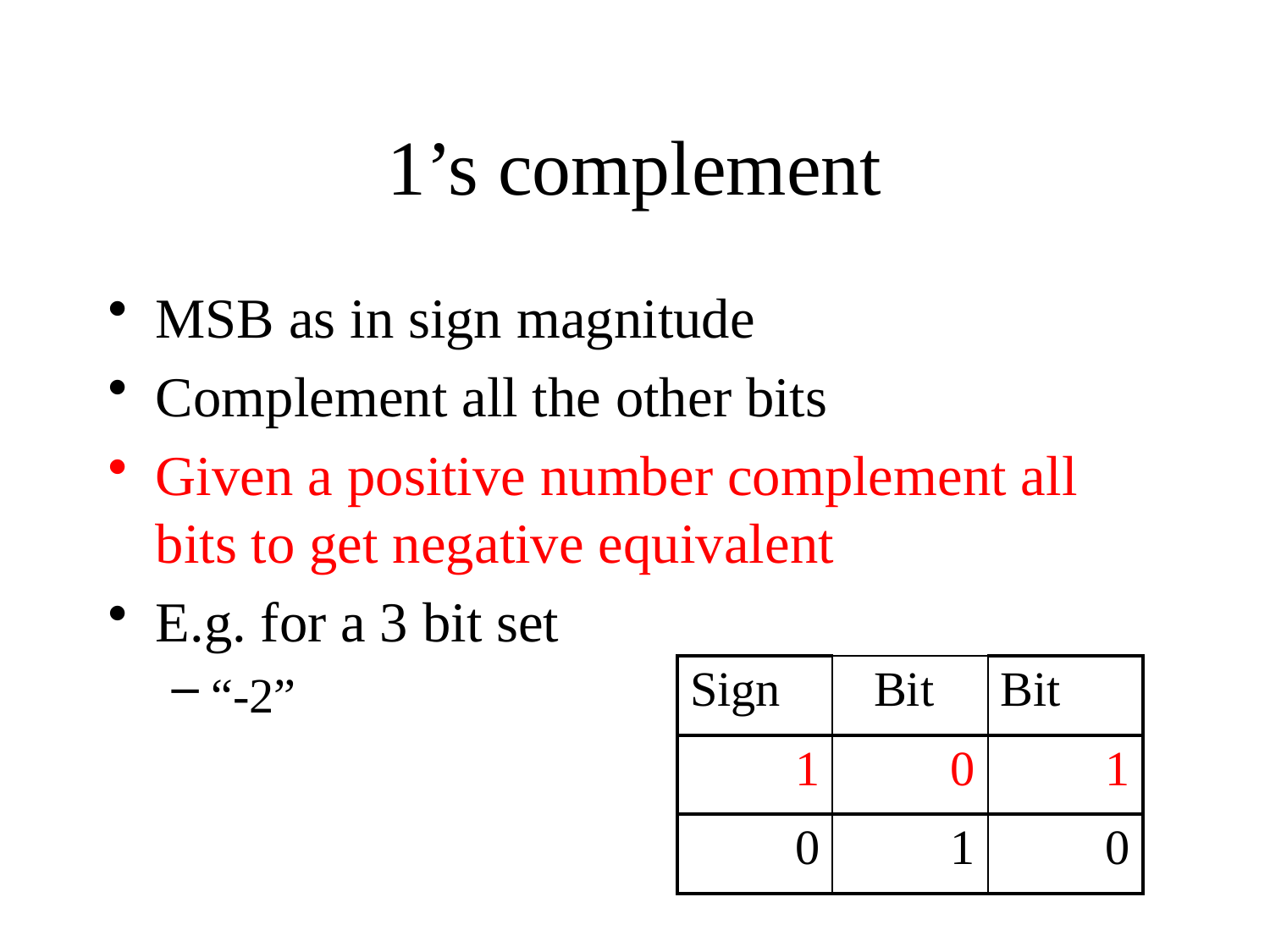

# 1’s complement
MSB as in sign magnitude
Complement all the other bits
Given a positive number complement all bits to get negative equivalent
E.g. for a 3 bit set
“-2”
| Sign | Bit | Bit |
| --- | --- | --- |
| 1 | 0 | 1 |
| 0 | 1 | 0 |